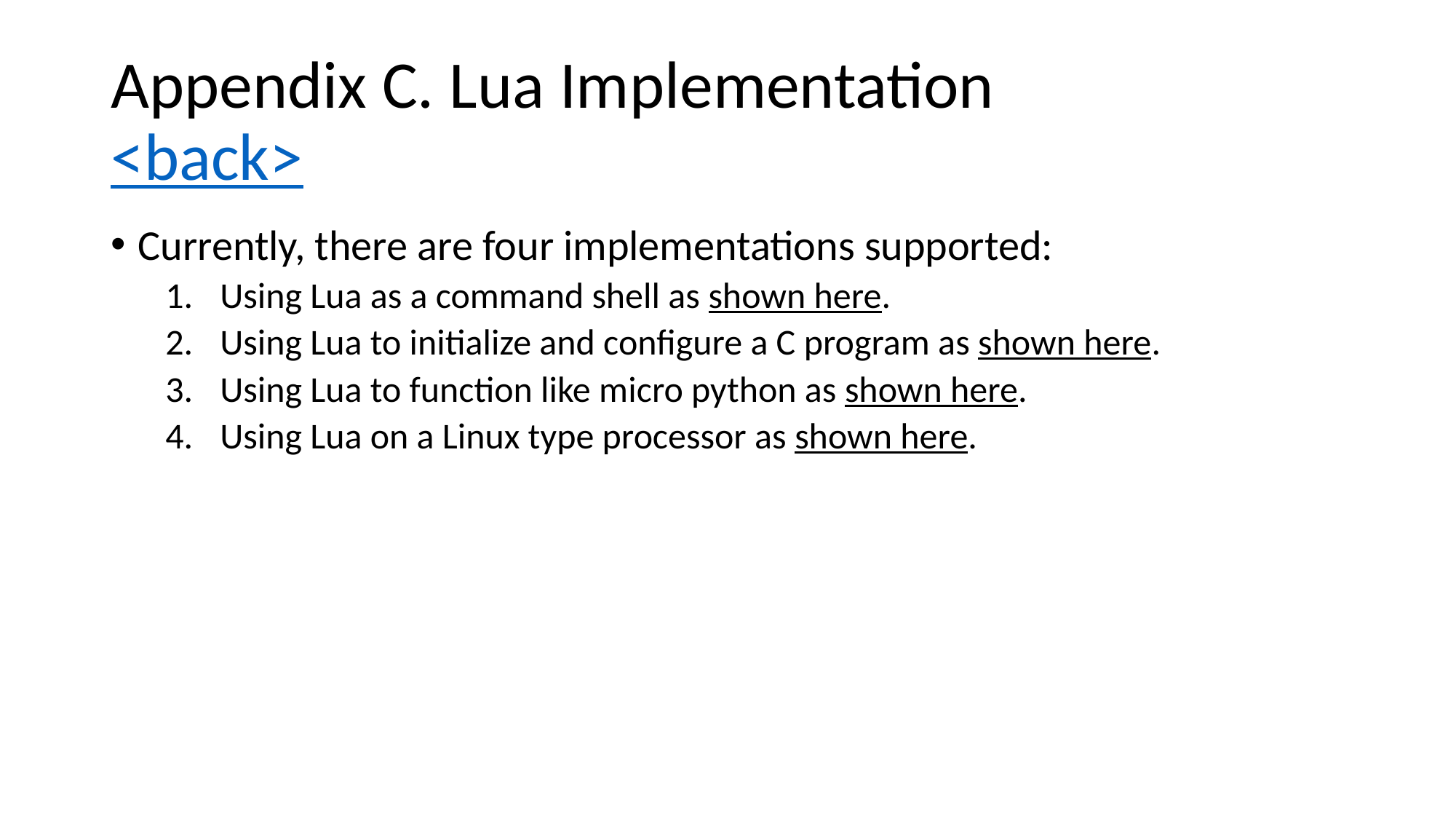

# Appendix C. Lua Implementation <back>
Currently, there are four implementations supported:
Using Lua as a command shell as shown here.
Using Lua to initialize and configure a C program as shown here.
Using Lua to function like micro python as shown here.
Using Lua on a Linux type processor as shown here.